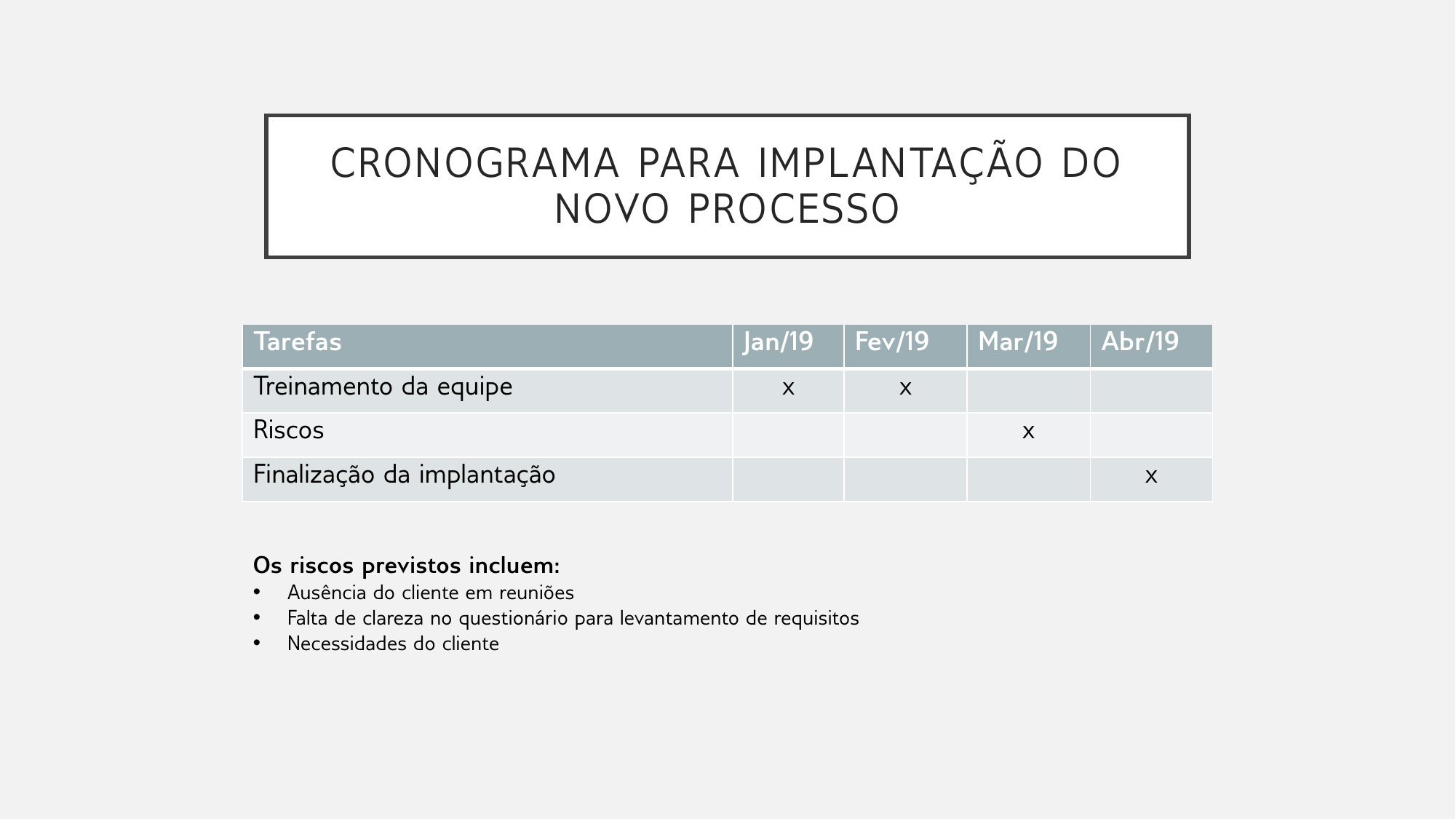

# Cronograma para implantação do novo processo
| Tarefas | Jan/19 | Fev/19 | Mar/19 | Abr/19 |
| --- | --- | --- | --- | --- |
| Treinamento da equipe | x | x |  |  |
| Riscos |  |  | x |  |
| Finalização da implantação |  |  |  | x |
Os riscos previstos incluem:
Ausência do cliente em reuniões
Falta de clareza no questionário para levantamento de requisitos
Necessidades do cliente